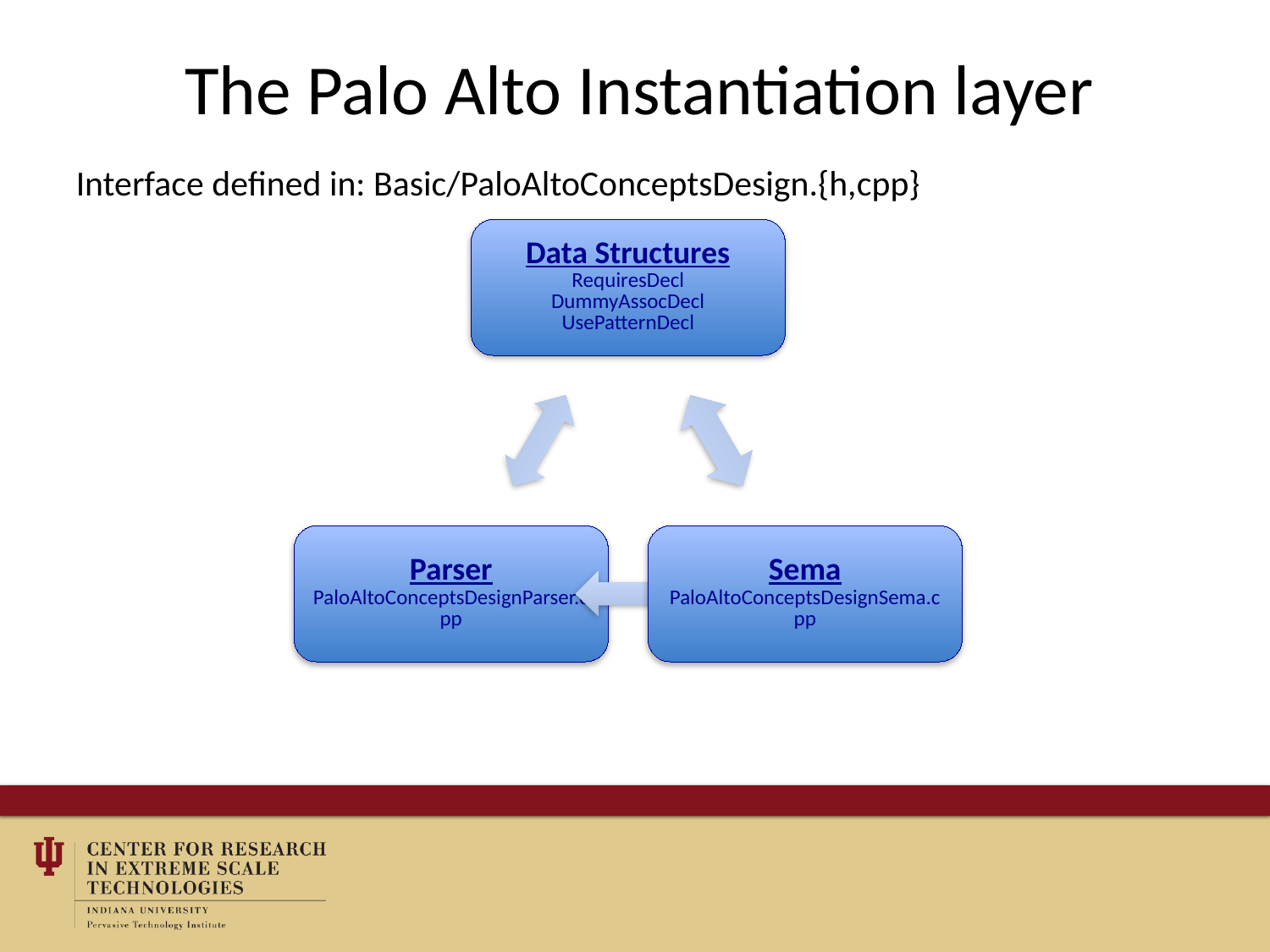

# The Palo Alto Instantiation layer
Interface defined in: Basic/PaloAltoConceptsDesign.{h,cpp}
Data Structures
RequiresDecl
DummyAssocDecl
UsePatternDecl
Parser
PaloAltoConceptsDesignParser.cpp
Sema
PaloAltoConceptsDesignSema.cpp